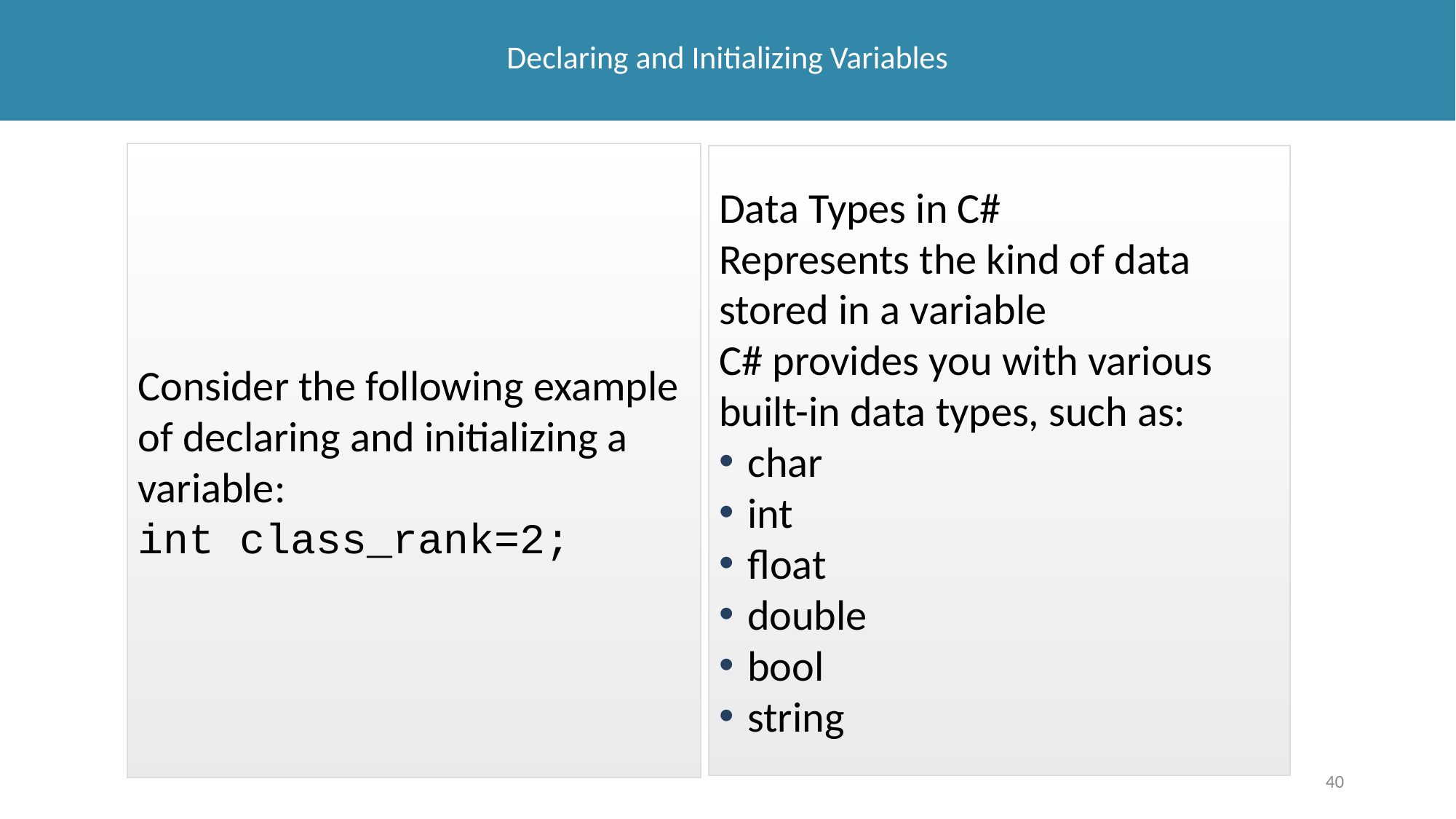

# Declaring and Initializing Variables
Consider the following example of declaring and initializing a variable:
int class_rank=2;
Data Types in C#
Represents the kind of data stored in a variable
C# provides you with various built-in data types, such as:
char
int
float
double
bool
string
40